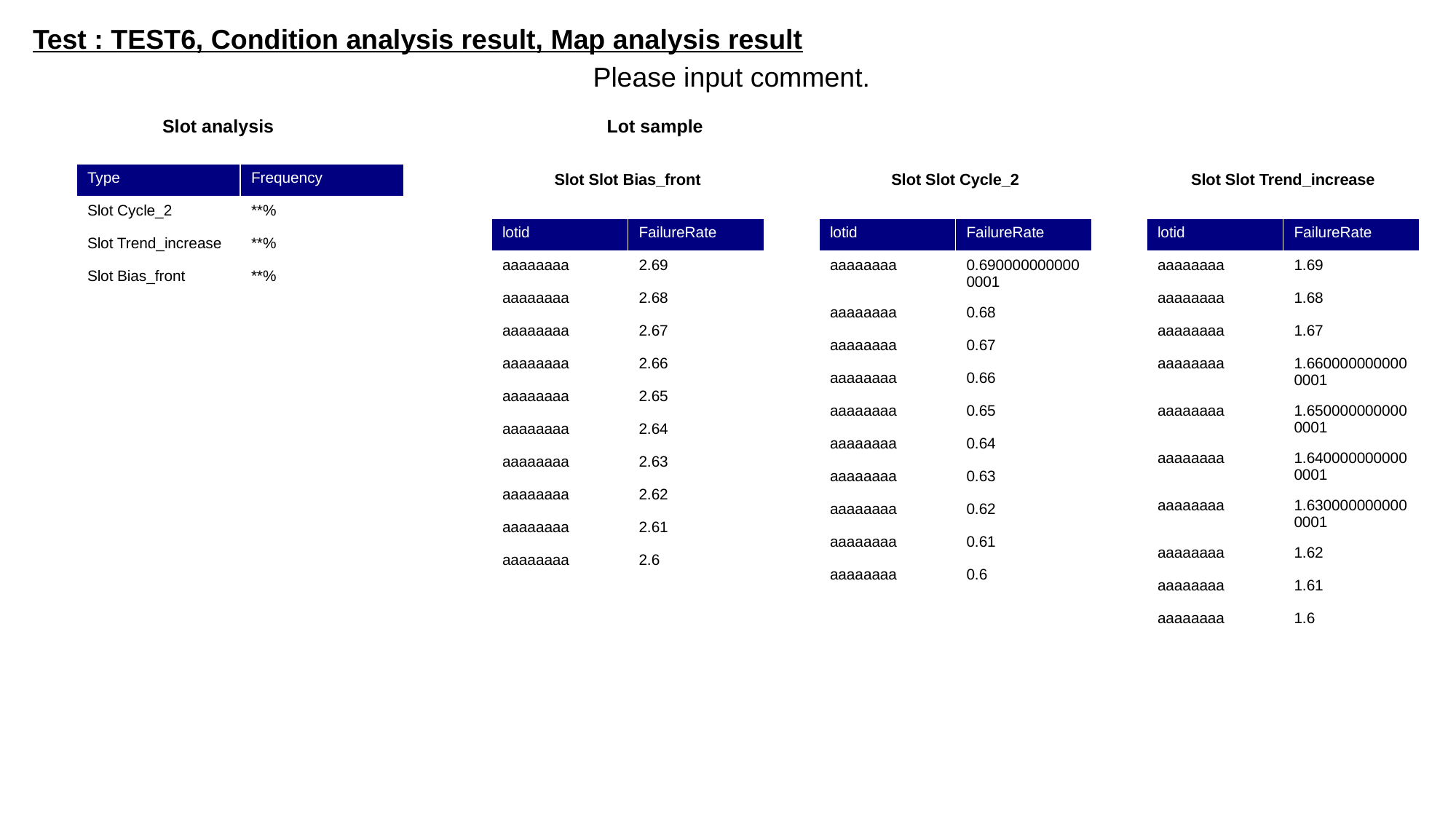

# Test : TEST6, Condition analysis result, Map analysis result
Please input comment.
Slot analysis
Lot sample
| Type | Frequency |
| --- | --- |
| Slot Cycle\_2 | \*\*% |
| Slot Trend\_increase | \*\*% |
| Slot Bias\_front | \*\*% |
Slot Slot Bias_front
Slot Slot Cycle_2
Slot Slot Trend_increase
| lotid | FailureRate |
| --- | --- |
| aaaaaaaa | 2.69 |
| aaaaaaaa | 2.68 |
| aaaaaaaa | 2.67 |
| aaaaaaaa | 2.66 |
| aaaaaaaa | 2.65 |
| aaaaaaaa | 2.64 |
| aaaaaaaa | 2.63 |
| aaaaaaaa | 2.62 |
| aaaaaaaa | 2.61 |
| aaaaaaaa | 2.6 |
| lotid | FailureRate |
| --- | --- |
| aaaaaaaa | 0.6900000000000001 |
| aaaaaaaa | 0.68 |
| aaaaaaaa | 0.67 |
| aaaaaaaa | 0.66 |
| aaaaaaaa | 0.65 |
| aaaaaaaa | 0.64 |
| aaaaaaaa | 0.63 |
| aaaaaaaa | 0.62 |
| aaaaaaaa | 0.61 |
| aaaaaaaa | 0.6 |
| lotid | FailureRate |
| --- | --- |
| aaaaaaaa | 1.69 |
| aaaaaaaa | 1.68 |
| aaaaaaaa | 1.67 |
| aaaaaaaa | 1.6600000000000001 |
| aaaaaaaa | 1.6500000000000001 |
| aaaaaaaa | 1.6400000000000001 |
| aaaaaaaa | 1.6300000000000001 |
| aaaaaaaa | 1.62 |
| aaaaaaaa | 1.61 |
| aaaaaaaa | 1.6 |